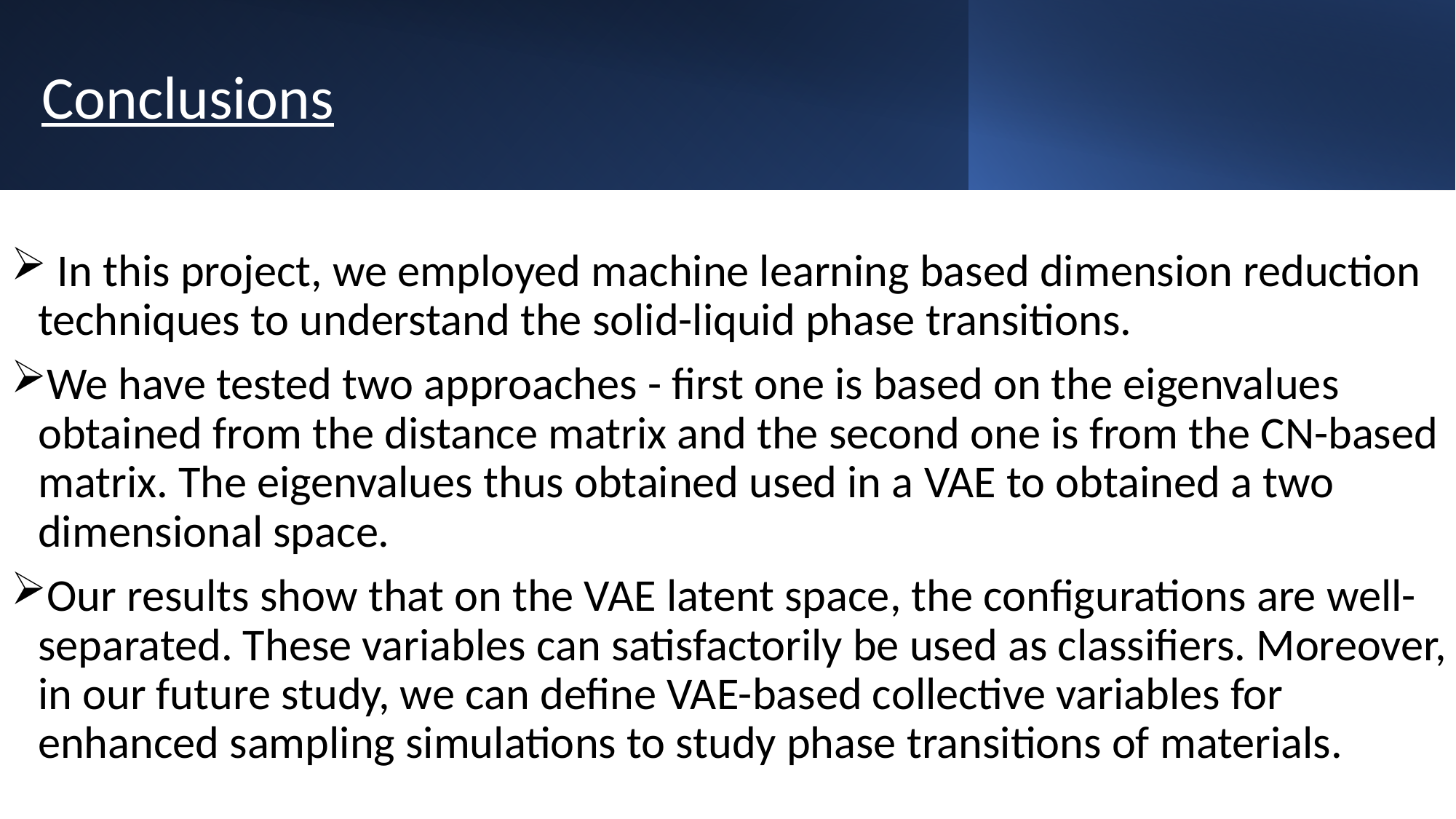

# Conclusions
 In this project, we employed machine learning based dimension reduction techniques to understand the solid-liquid phase transitions.
We have tested two approaches - first one is based on the eigenvalues obtained from the distance matrix and the second one is from the CN-based matrix. The eigenvalues thus obtained used in a VAE to obtained a two dimensional space.
Our results show that on the VAE latent space, the configurations are well-separated. These variables can satisfactorily be used as classifiers. Moreover, in our future study, we can define VAE-based collective variables for enhanced sampling simulations to study phase transitions of materials.